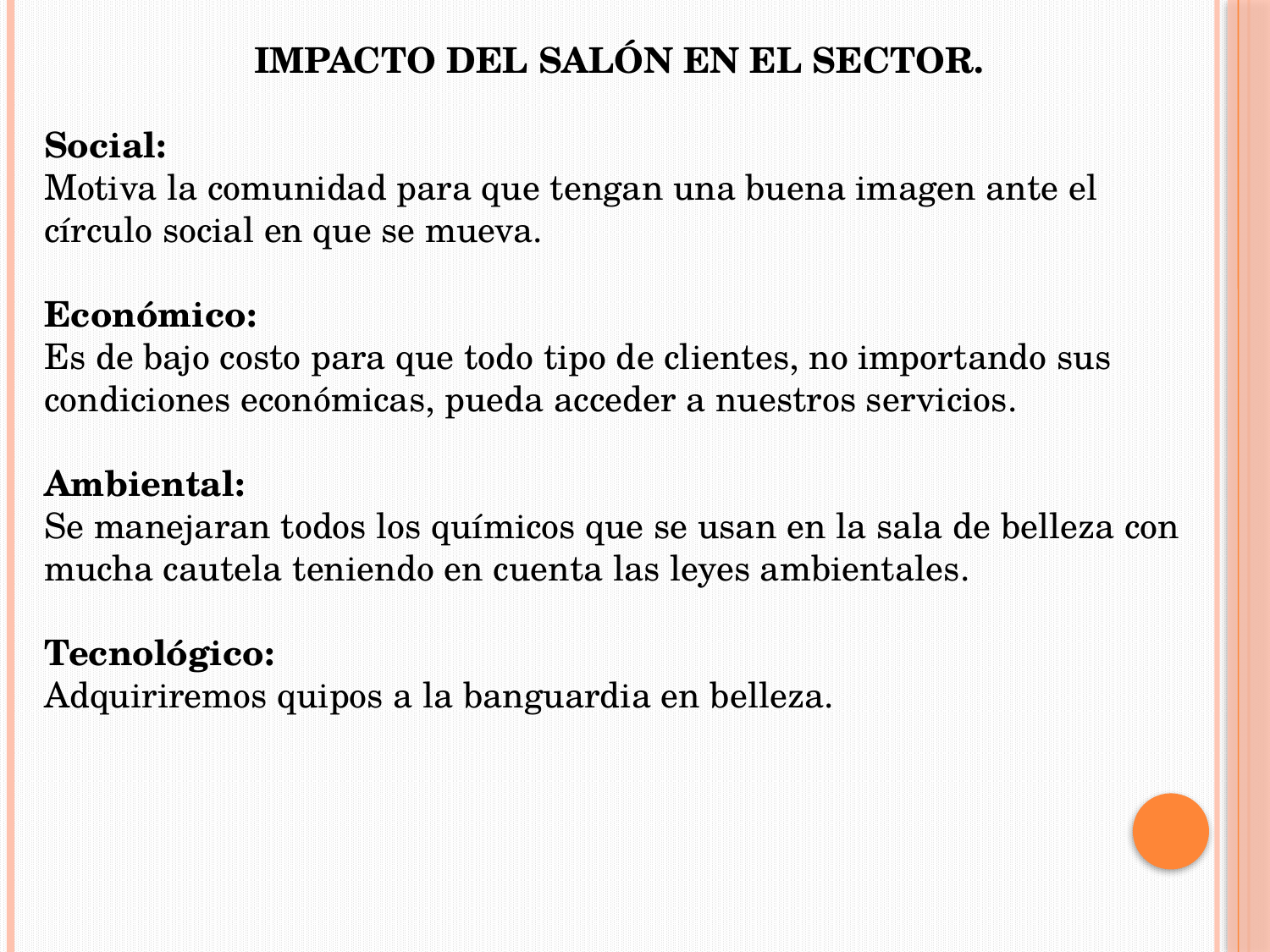

IMPACTO DEL SALÓN EN EL SECTOR.

Social:
Motiva la comunidad para que tengan una buena imagen ante el círculo social en que se mueva.

Económico:
Es de bajo costo para que todo tipo de clientes, no importando sus condiciones económicas, pueda acceder a nuestros servicios.

Ambiental:
Se manejaran todos los químicos que se usan en la sala de belleza con mucha cautela teniendo en cuenta las leyes ambientales.

Tecnológico:
Adquiriremos quipos a la banguardia en belleza.